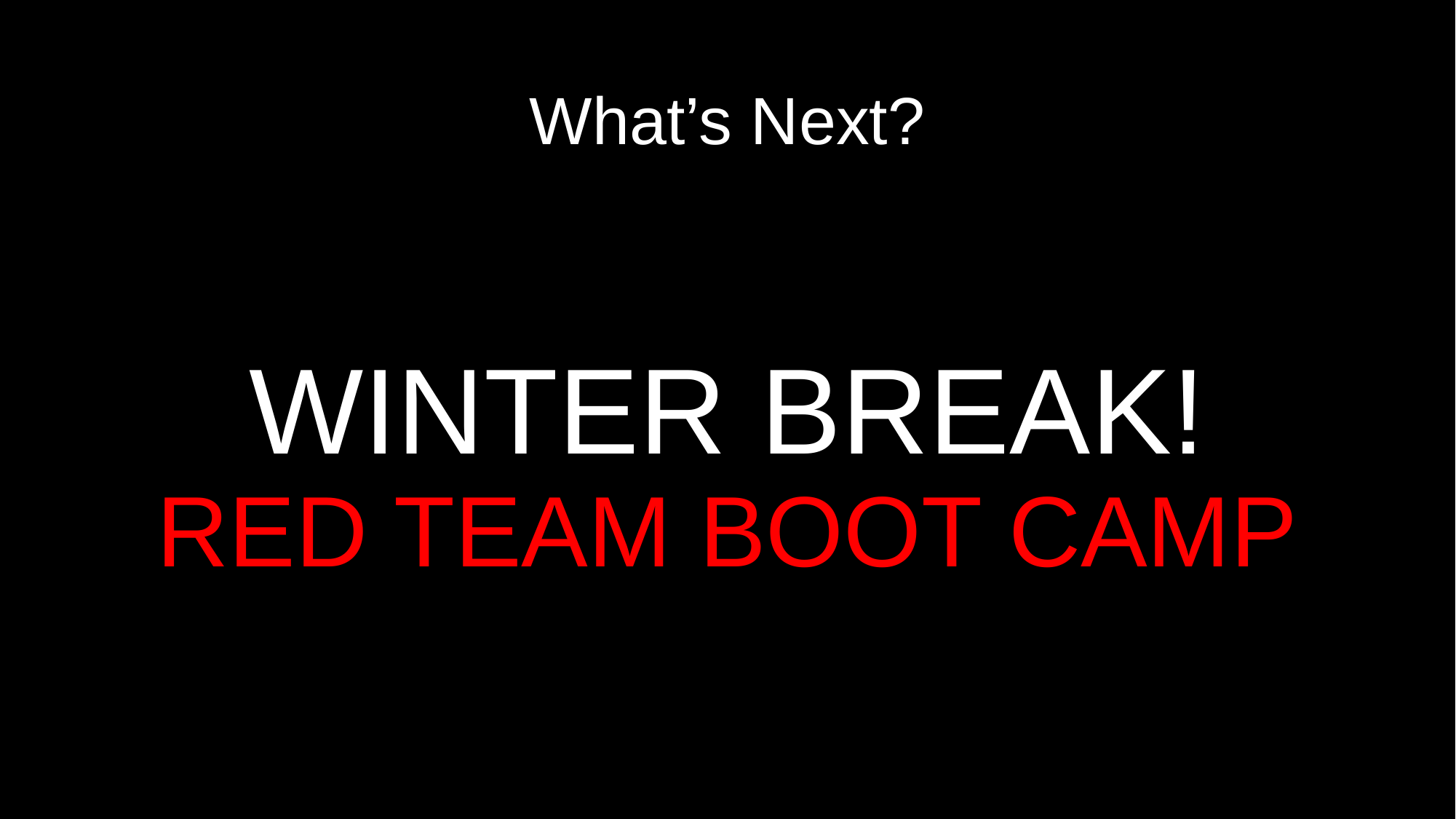

# What’s Next?
WINTER BREAK!
RED TEAM BOOT CAMP